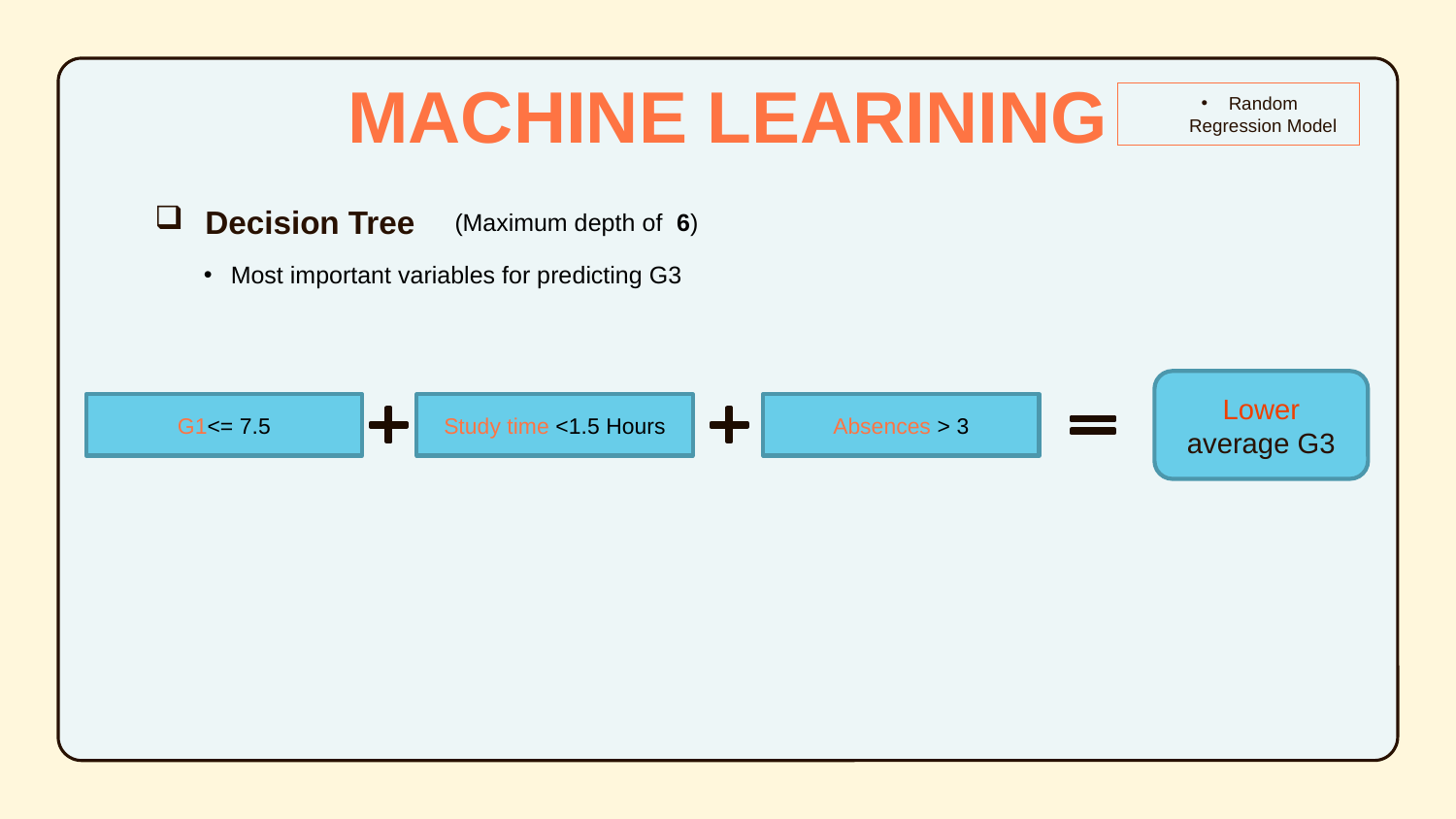

MACHINE LEARINING
Random Regression Model
Decision Tree
(Maximum depth of  6)
Most important variables for predicting G3
Random Regression Model
Support Vector Regression Model
Accuracy : 91.33%
TPR: 97.42%
TNR: 38.88%
FPR: 61.11%
FNR: 2.58%
Lower average G3

Absences > 3
G1<= 7.5
Study time <1.5 Hours

Most important variables for predicting G3
PASS

Absences <= 4.5
Study time > 1.5 hours
Failures <= 1

FAIL

Absences >= 4.5
Study time > 1.5 hours
Failures > 1